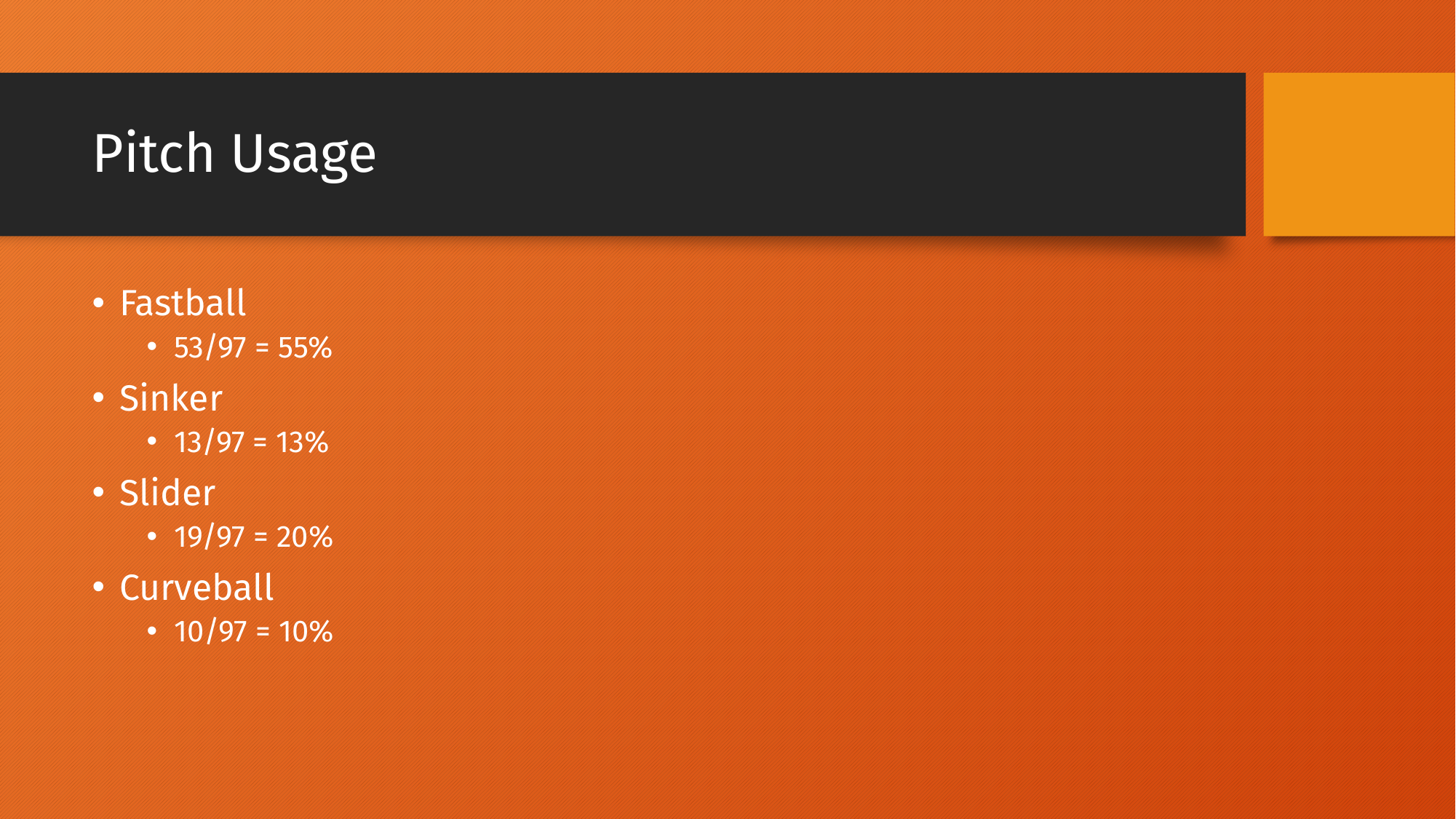

# Pitch Usage
Fastball
53/97 = 55%
Sinker
13/97 = 13%
Slider
19/97 = 20%
Curveball
10/97 = 10%